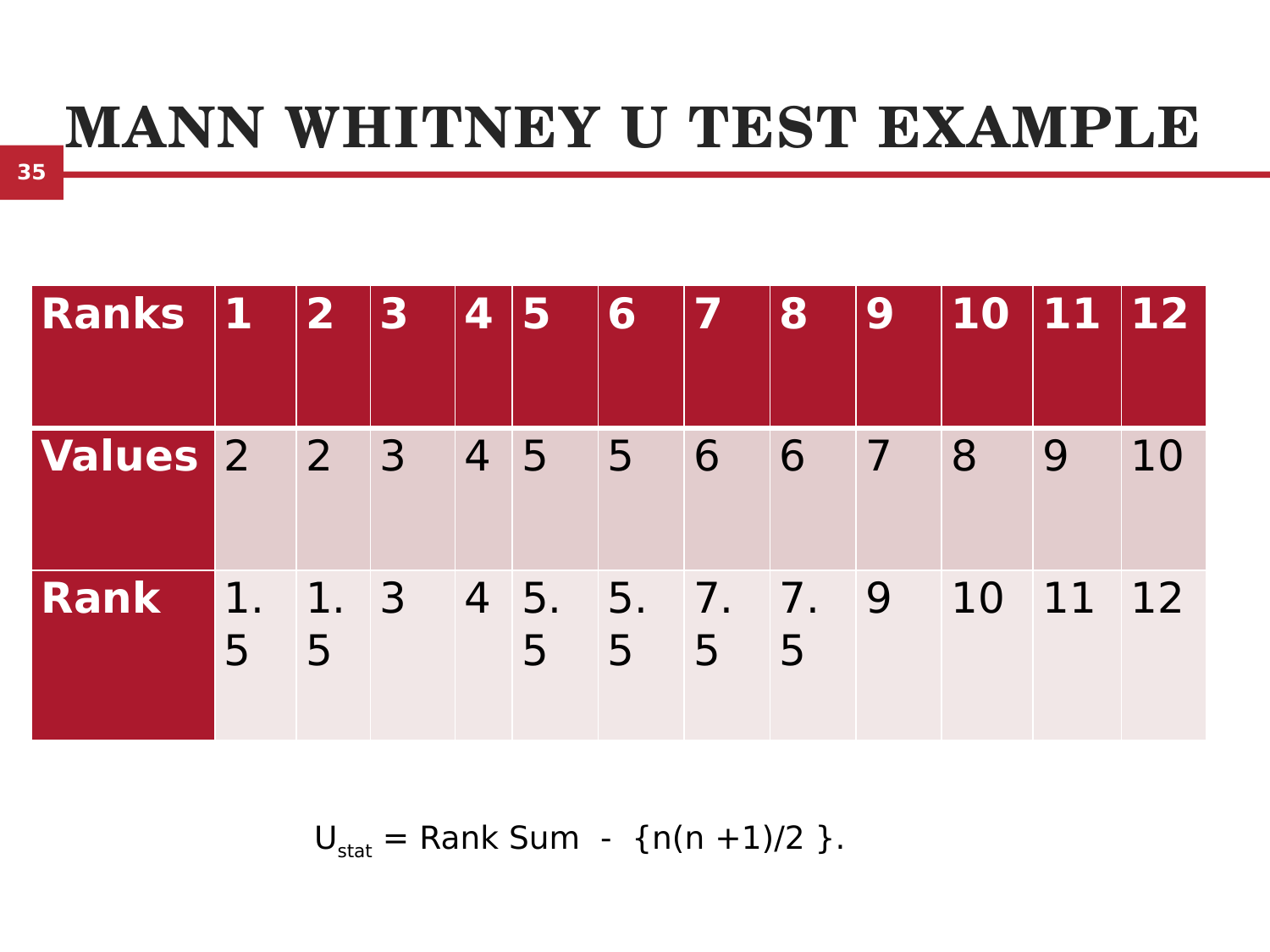

# Mann Whitney U Test Example
| Ranks | 1 | 2 | 3 | 4 | 5 | 6 | 7 | 8 | 9 | 10 | 11 | 12 |
| --- | --- | --- | --- | --- | --- | --- | --- | --- | --- | --- | --- | --- |
| Values | 2 | 2 | 3 | 4 | 5 | 5 | 6 | 6 | 7 | 8 | 9 | 10 |
| Rank | 1.5 | 1.5 | 3 | 4 | 5.5 | 5.5 | 7.5 | 7.5 | 9 | 10 | 11 | 12 |
Ustat = Rank Sum  -  {n(n +1)/2 }.